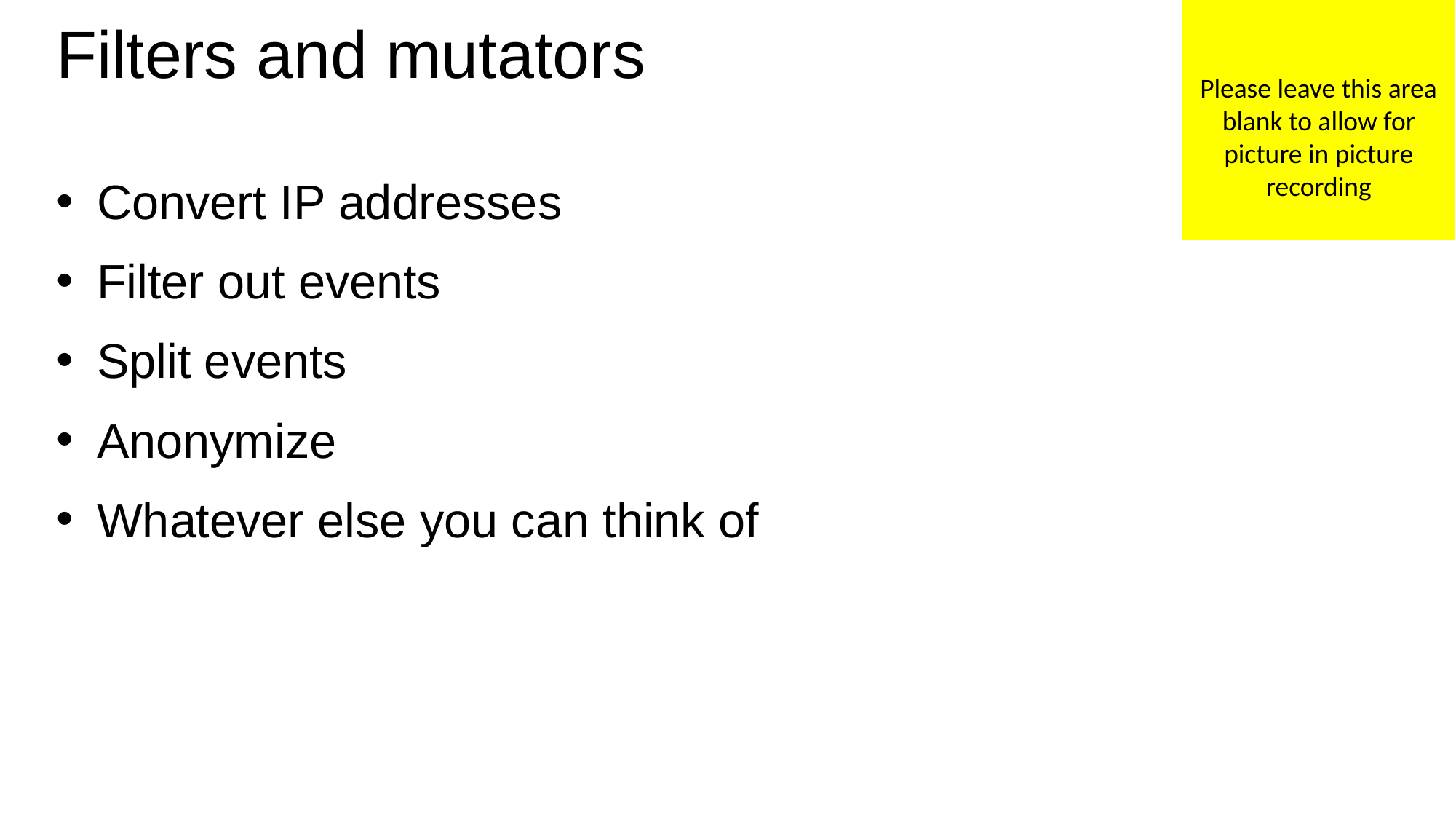

Please leave this area blank to allow for picture in picture recording

# Filters and mutators
Convert IP addresses
Filter out events
Split events
Anonymize
Whatever else you can think of